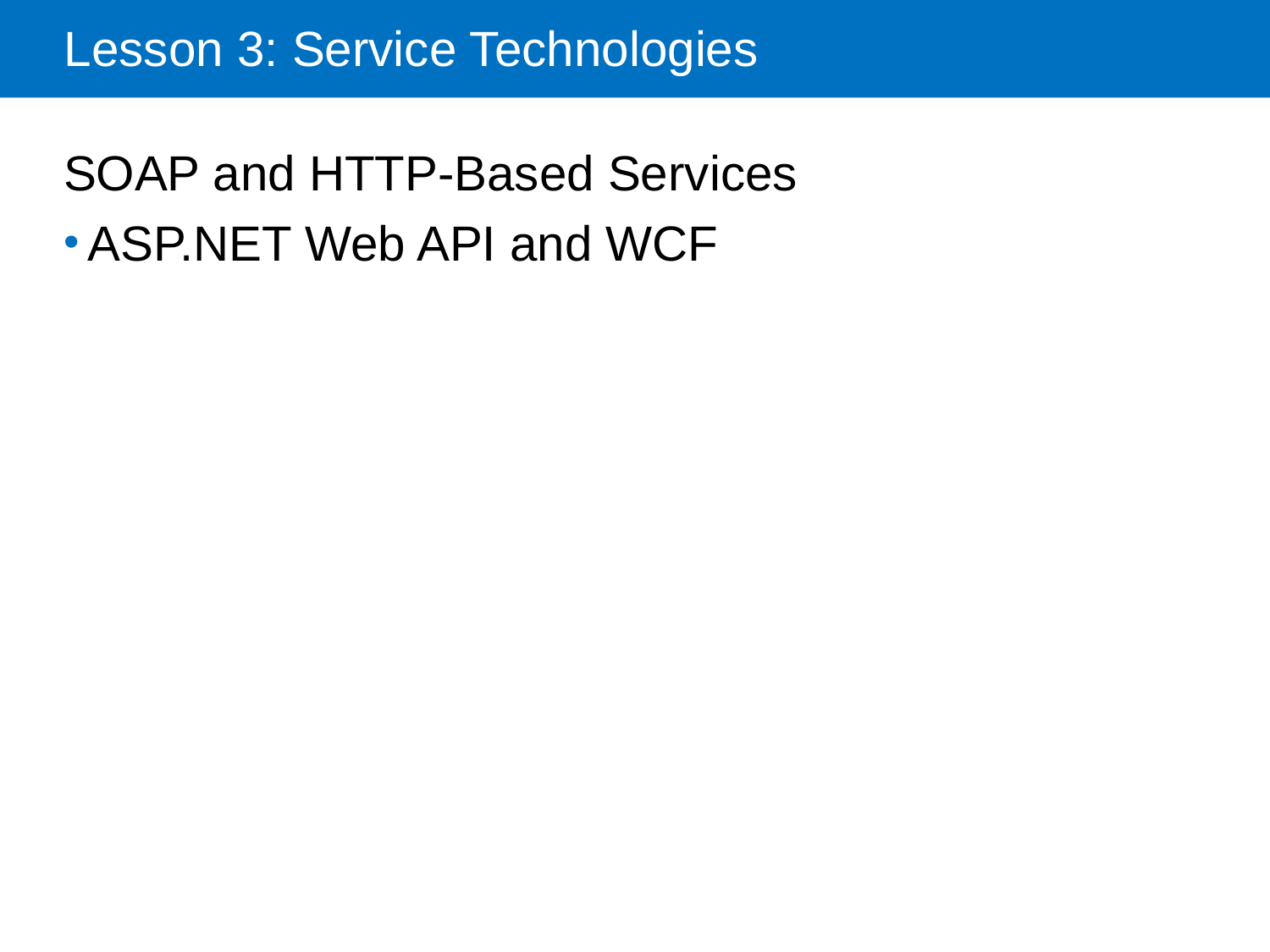

# Lesson 3: Service Technologies
SOAP and HTTP-Based Services
ASP.NET Web API and WCF